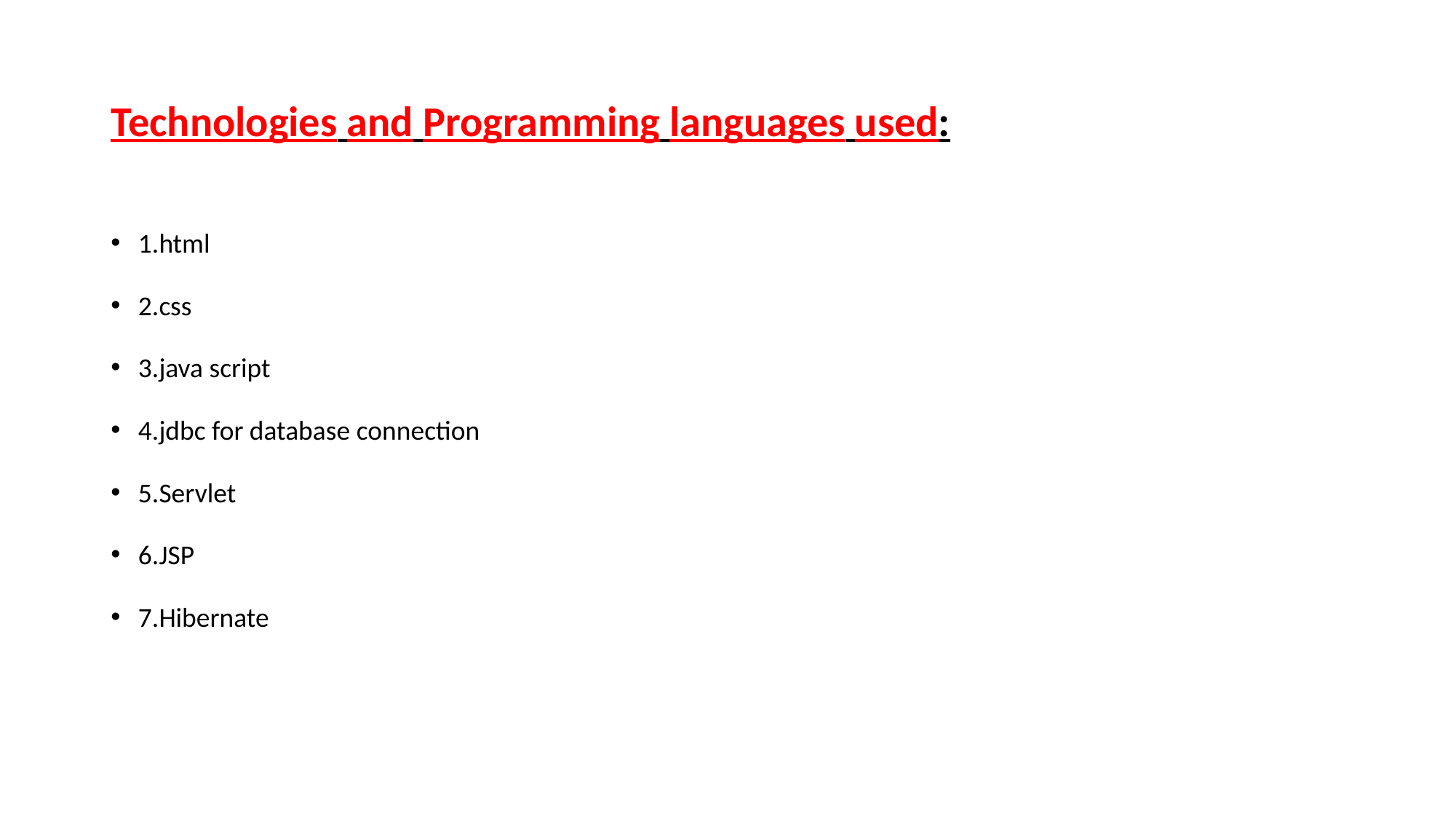

# Technologies and Programming languages used:
1.html
2.css
3.java script
4.jdbc for database connection
5.Servlet
6.JSP
7.Hibernate